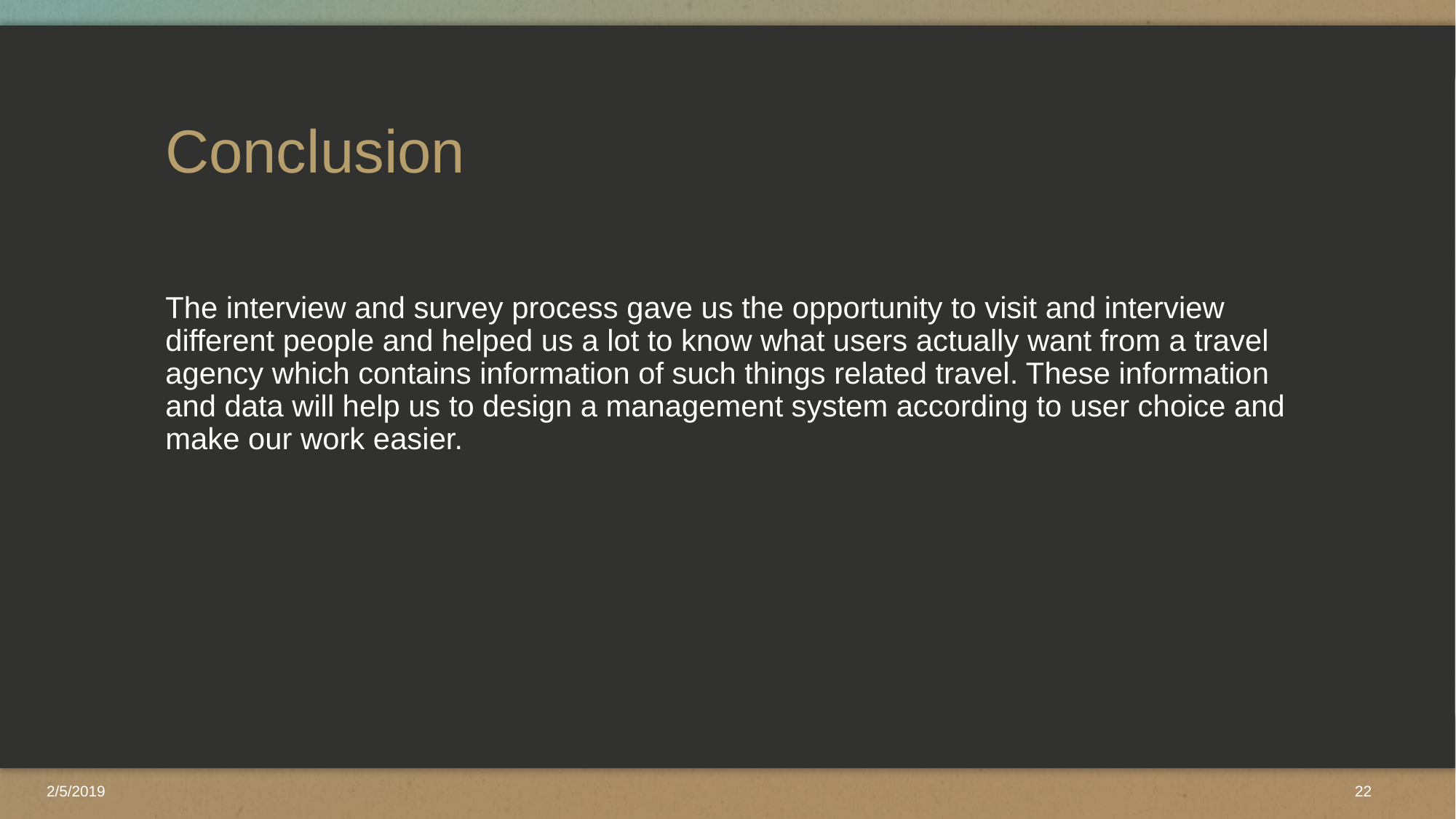

# Conclusion
The interview and survey process gave us the opportunity to visit and interview different people and helped us a lot to know what users actually want from a travel agency which contains information of such things related travel. These information and data will help us to design a management system according to user choice and make our work easier.
2/5/2019
22